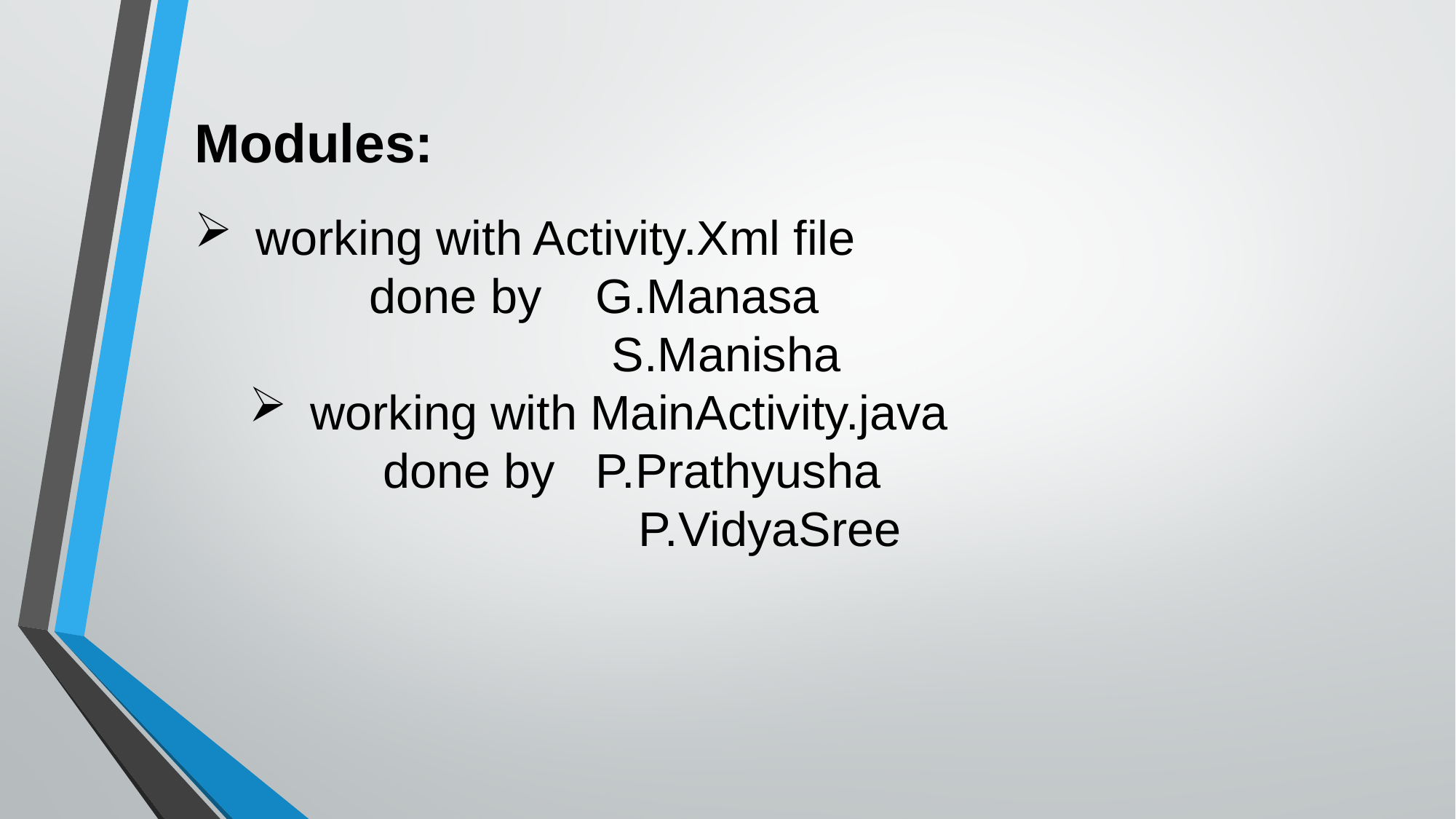

Modules:

working with Activity.Xml file
             done by    G.Manasa
                               S.Manisha
working with MainActivity.java
              done by   P.Prathyusha
                                 P.VidyaSree